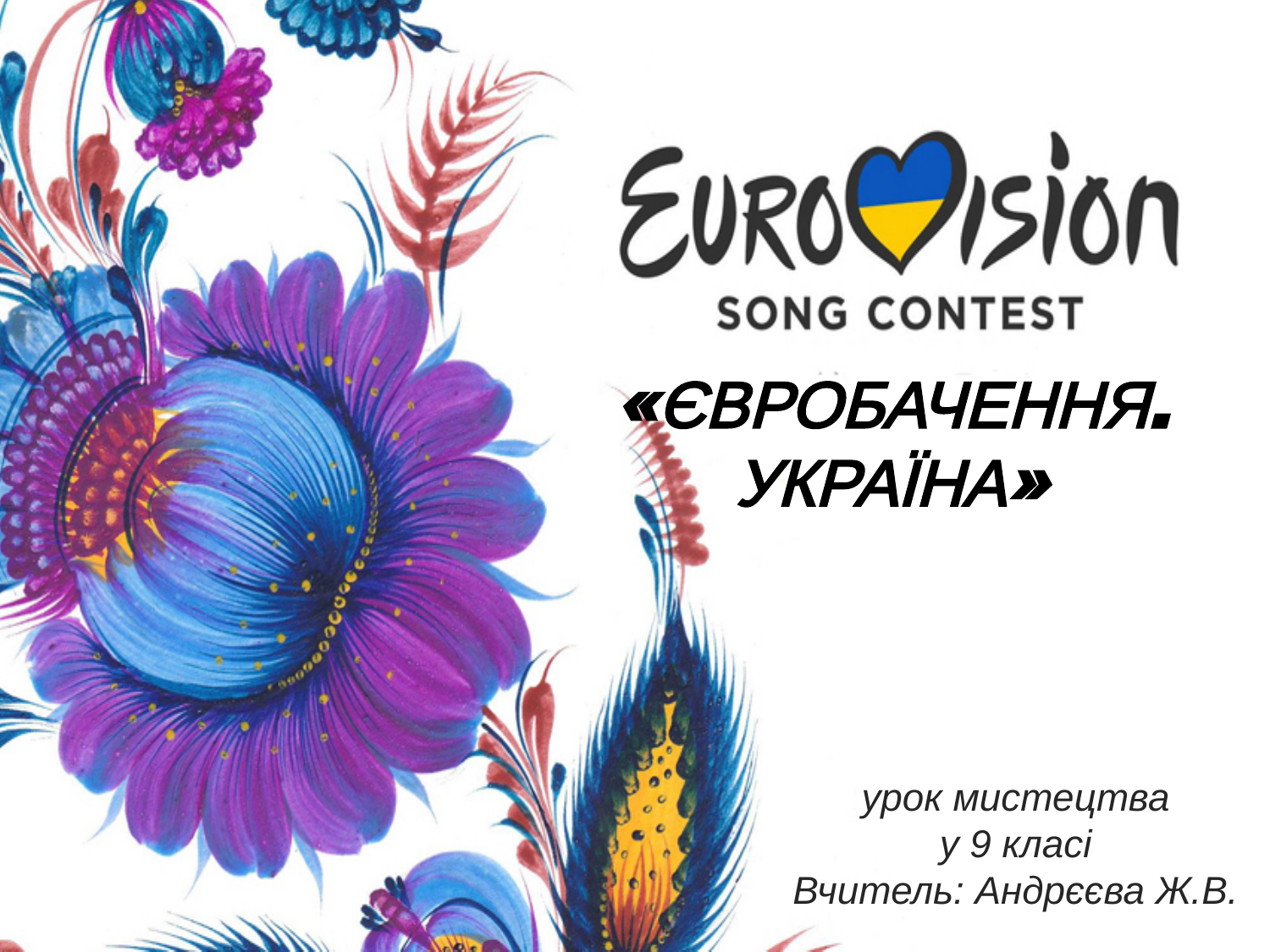

«ЄВРОБАЧЕННЯ.
УКРАЇНА»
урок мистецтва
у 9 класі
Вчитель: Андрєєва Ж.В.